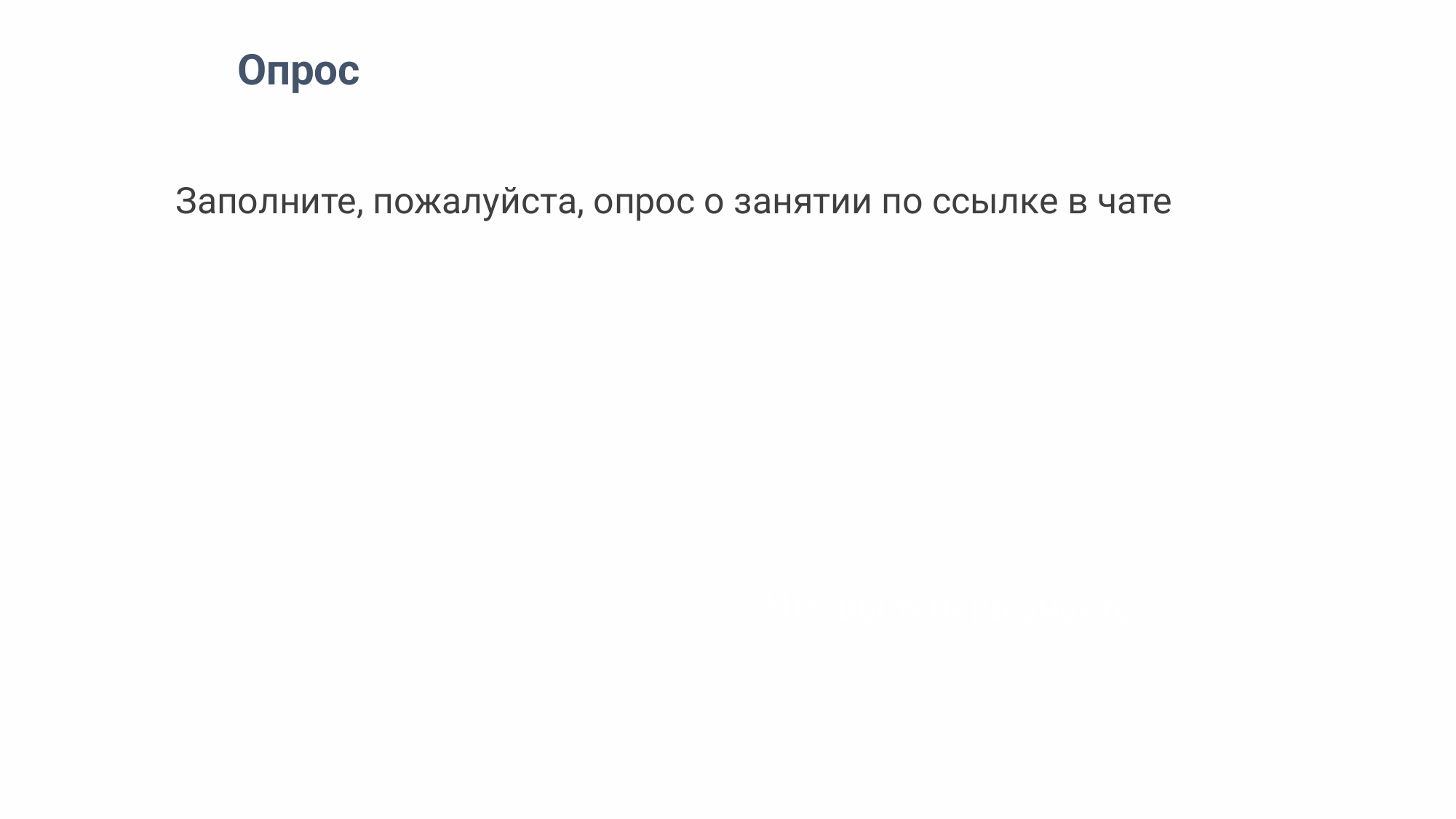

Опрос
         Заполните, пожалуйста, опрос о занятии по ссылке в чате
Что вы теперь знаете?